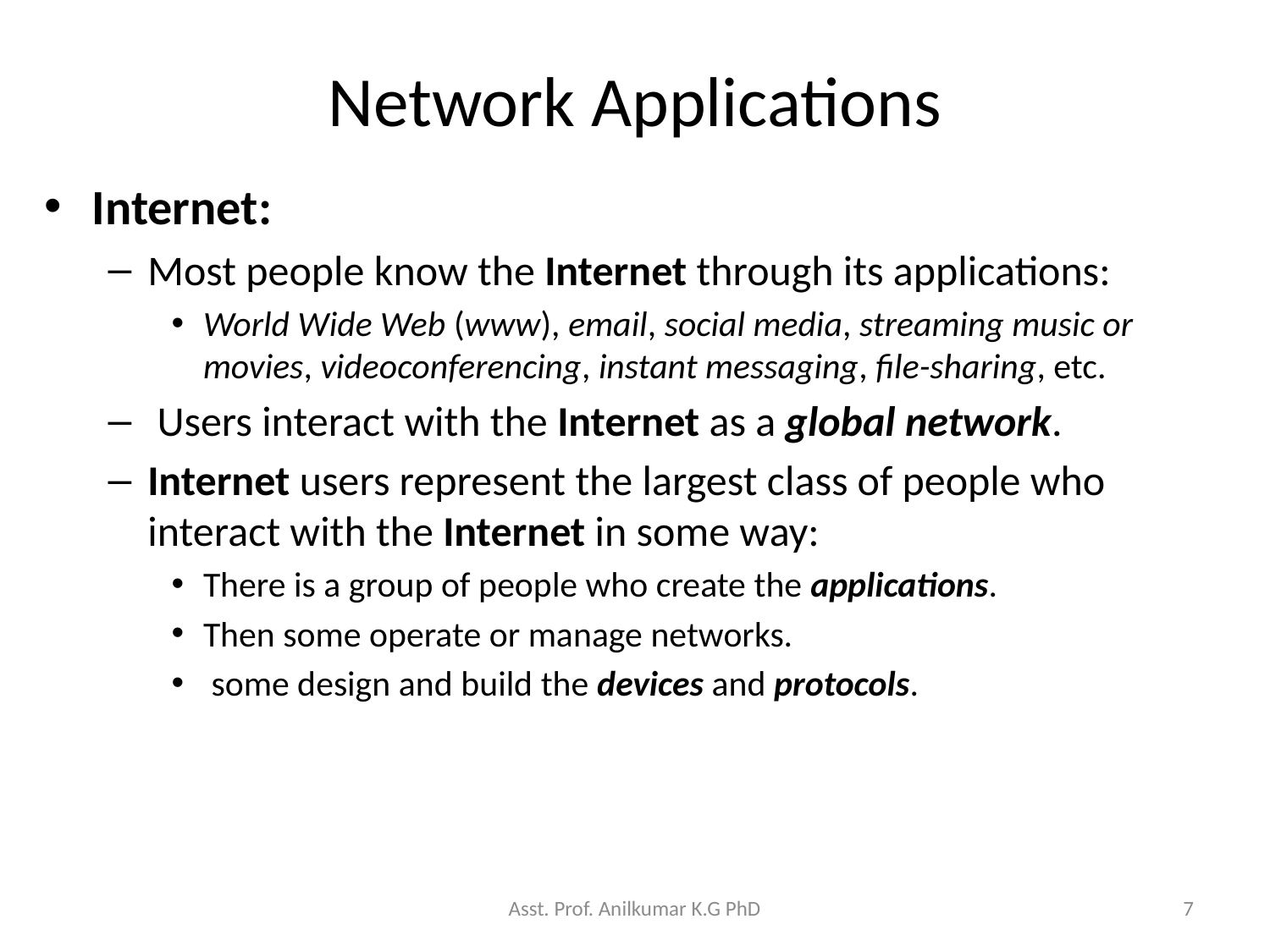

# Network Applications
Internet:
Most people know the Internet through its applications:
World Wide Web (www), email, social media, streaming music or movies, videoconferencing, instant messaging, file-sharing, etc.
 Users interact with the Internet as a global network.
Internet users represent the largest class of people who interact with the Internet in some way:
There is a group of people who create the applications.
Then some operate or manage networks.
 some design and build the devices and protocols.

Asst. Prof. Anilkumar K.G PhD
7